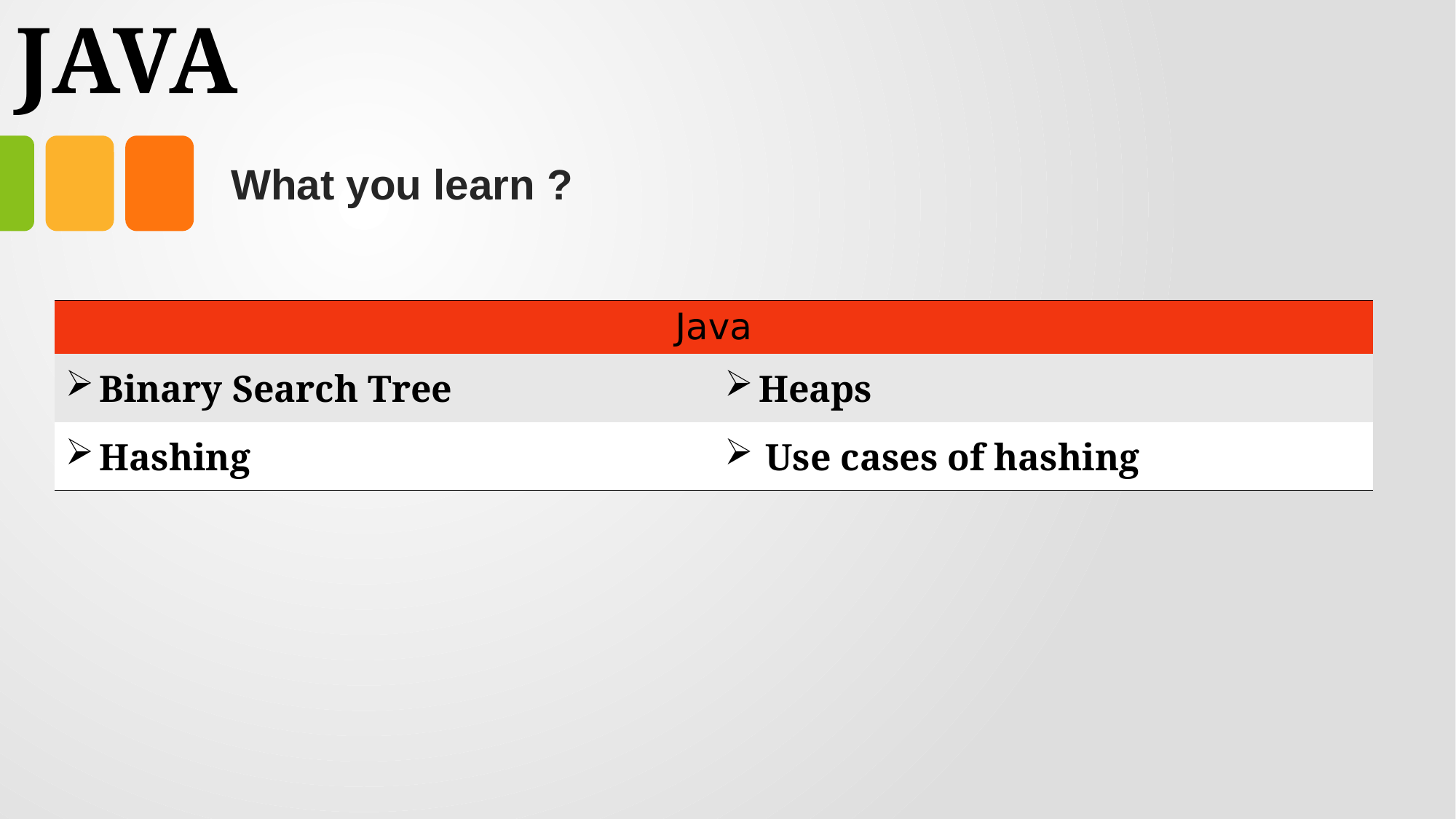

# JAVA
What you learn ?
| Java | Expressions |
| --- | --- |
| Binary Search Tree | Heaps |
| Hashing | Use cases of hashing |